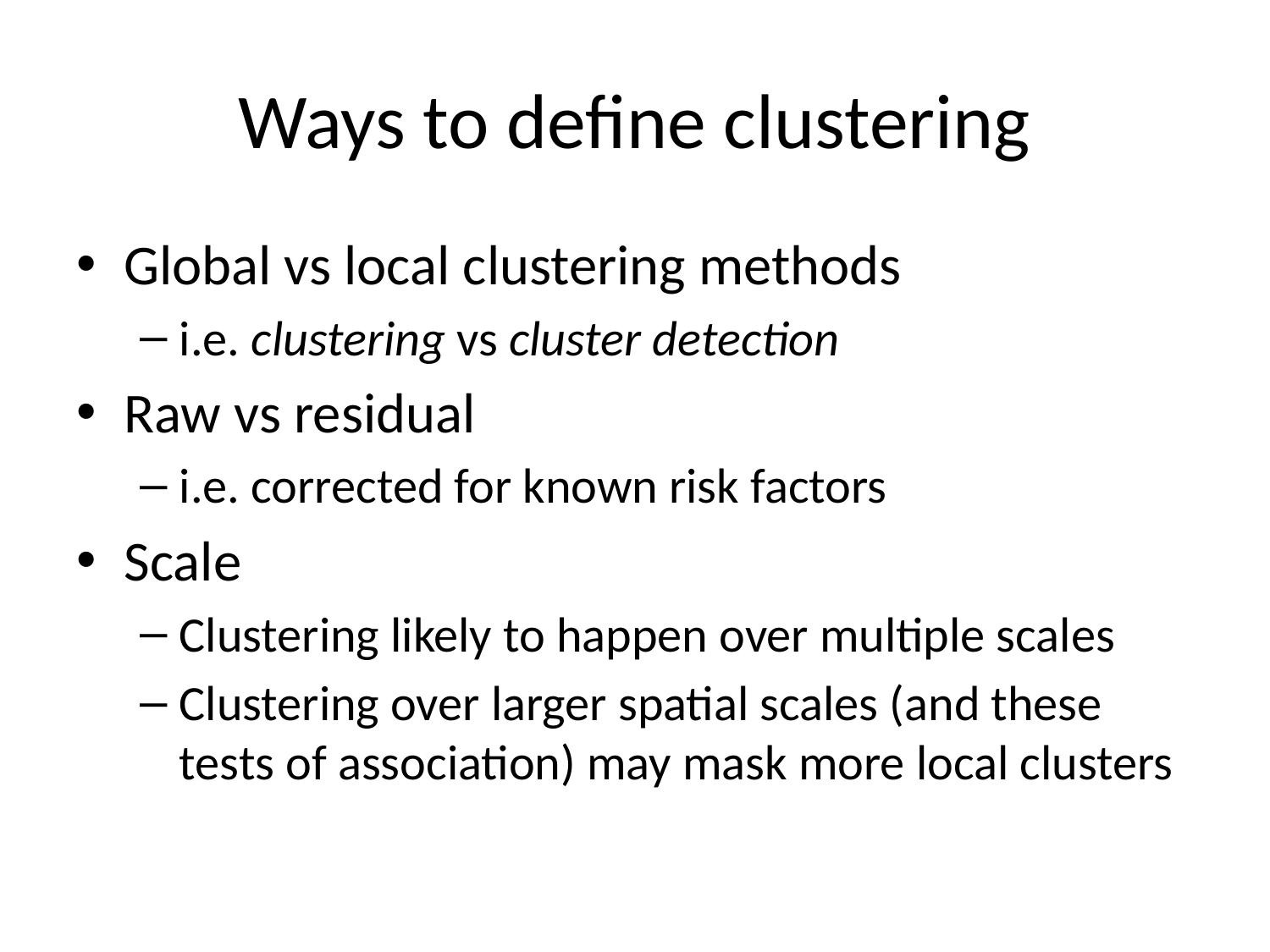

# Ways to define clustering
Global vs local clustering methods
i.e. clustering vs cluster detection
Raw vs residual
i.e. corrected for known risk factors
Scale
Clustering likely to happen over multiple scales
Clustering over larger spatial scales (and these tests of association) may mask more local clusters